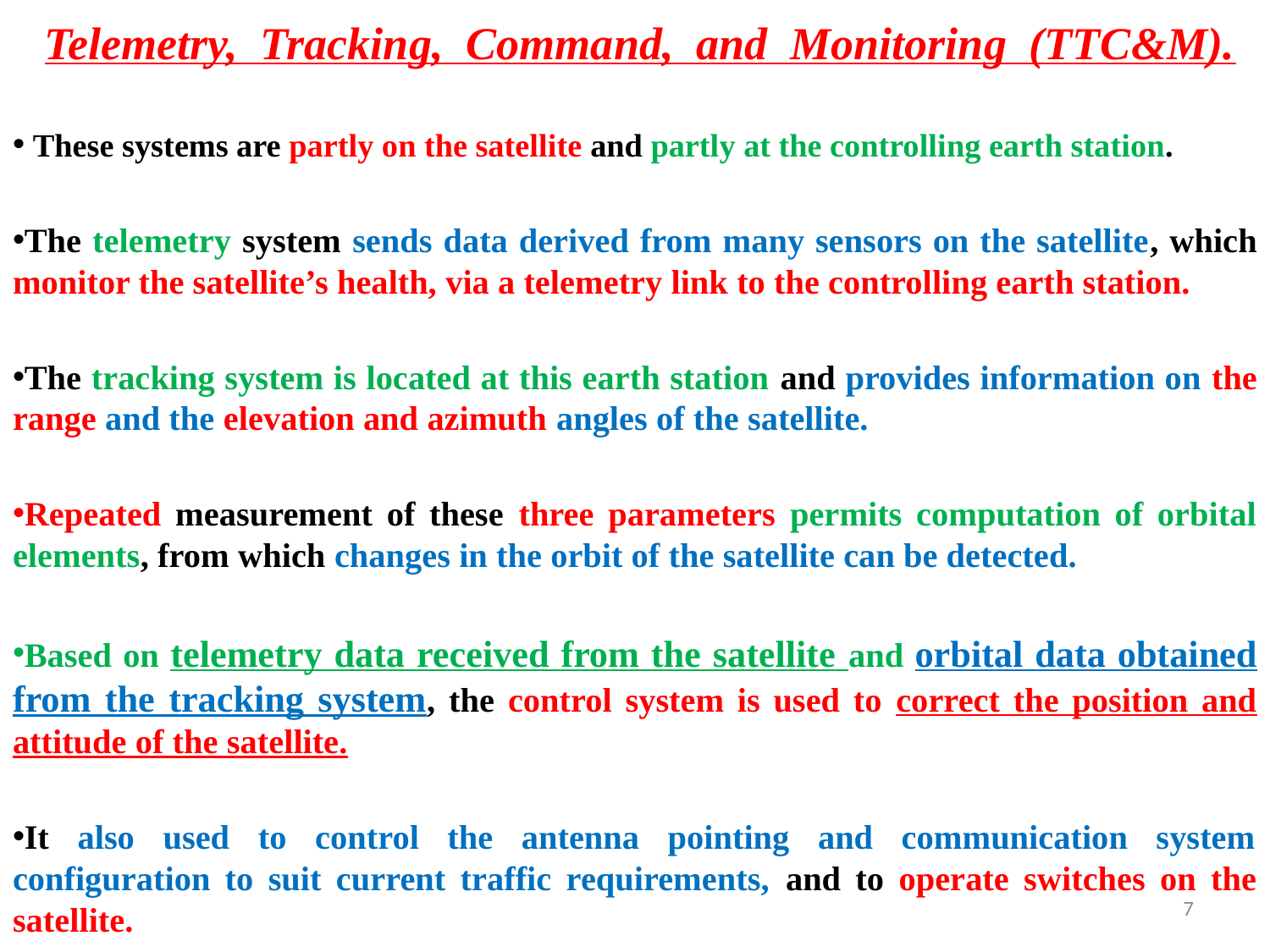

# Telemetry, Tracking, Command, and Monitoring (TTC&M).
 These systems are partly on the satellite and partly at the controlling earth station.

The telemetry system sends data derived from many sensors on the satellite, which monitor the satellite’s health, via a telemetry link to the controlling earth station.

The tracking system is located at this earth station and provides information on the range and the elevation and azimuth angles of the satellite.

Repeated measurement of these three parameters permits computation of orbital elements, from which changes in the orbit of the satellite can be detected.

Based on telemetry data received from the satellite and orbital data obtained from the tracking system, the control system is used to correct the position and attitude of the satellite.

It also used to control the antenna pointing and communication system configuration to suit current traffic requirements, and to operate switches on the satellite.
7